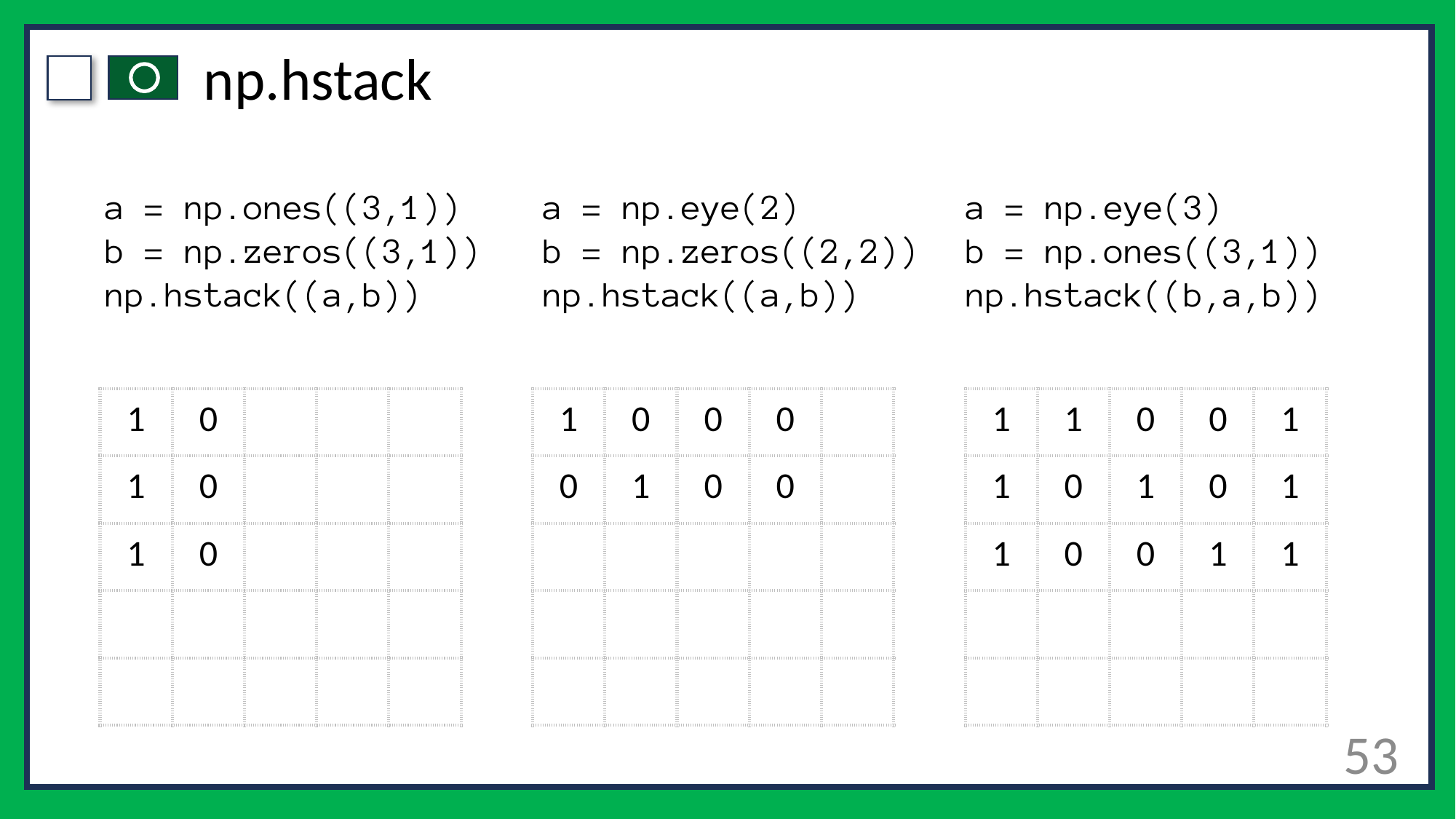

# np.hstack
a = np.eye(3)
b = np.ones((3,1))
np.hstack((b,a,b))
a = np.eye(2)
b = np.zeros((2,2))
np.hstack((a,b))
a = np.ones((3,1))
b = np.zeros((3,1))
np.hstack((a,b))
| 1 | 0 |  |  |  |
| --- | --- | --- | --- | --- |
| 1 | 0 |  |  |  |
| 1 | 0 |  |  |  |
|  |  |  |  |  |
|  |  |  |  |  |
| 1 | 0 | 0 | 0 |  |
| --- | --- | --- | --- | --- |
| 0 | 1 | 0 | 0 |  |
|  |  |  |  |  |
|  |  |  |  |  |
|  |  |  |  |  |
| 1 | 1 | 0 | 0 | 1 |
| --- | --- | --- | --- | --- |
| 1 | 0 | 1 | 0 | 1 |
| 1 | 0 | 0 | 1 | 1 |
|  |  |  |  |  |
|  |  |  |  |  |
53